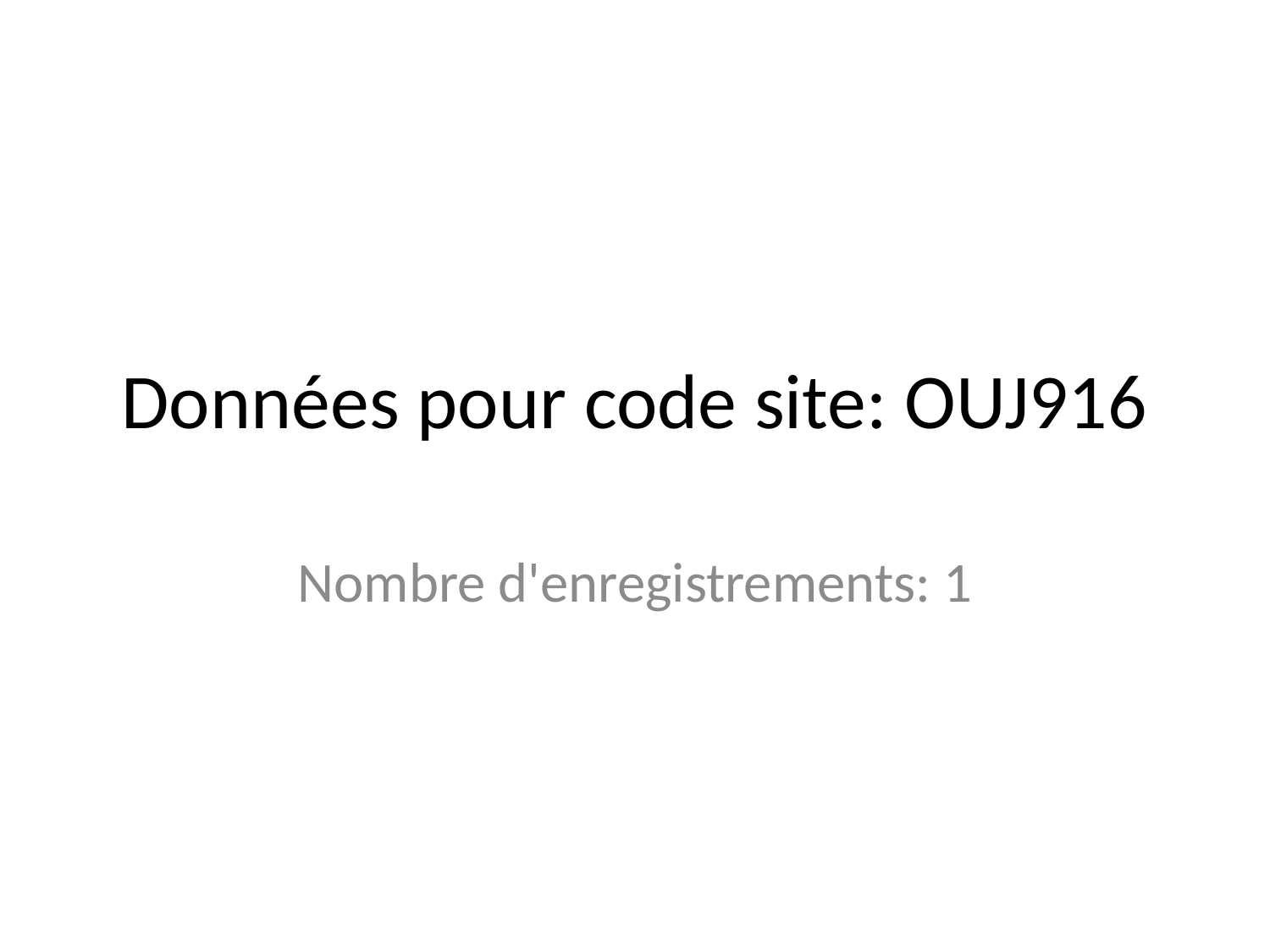

# Données pour code site: OUJ916
Nombre d'enregistrements: 1